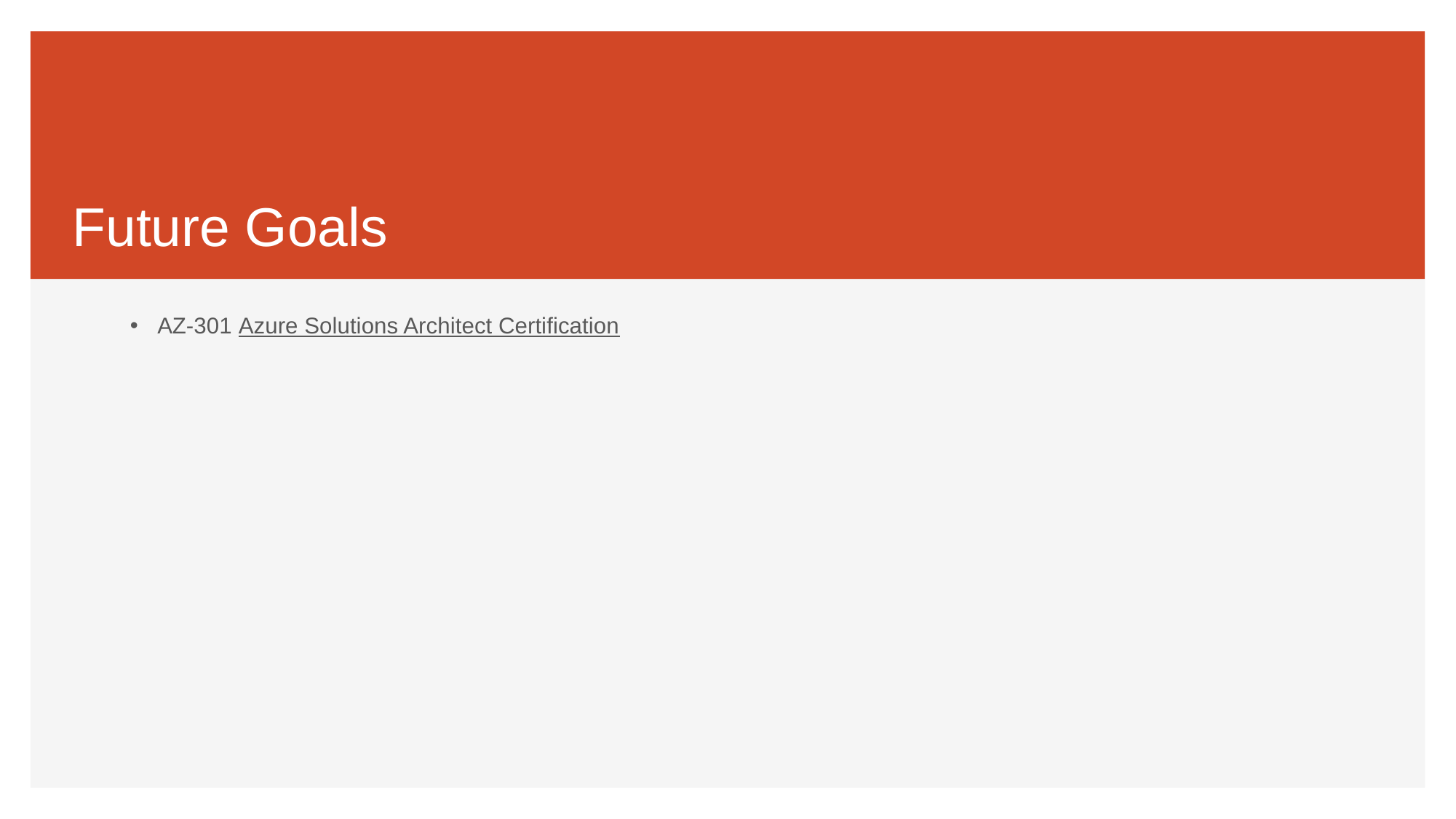

# Future Goals
AZ-301 Azure Solutions Architect Certification